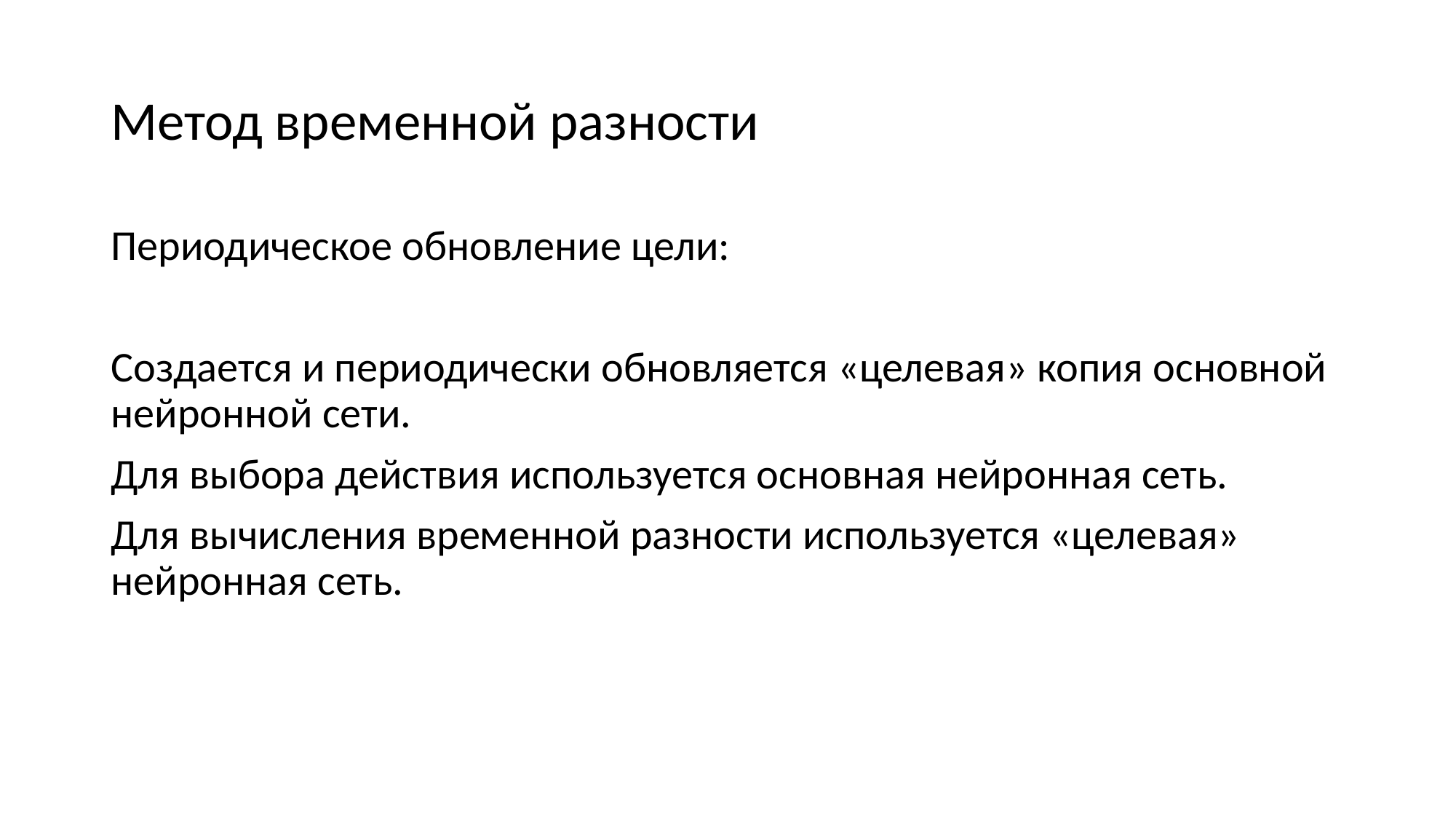

# Метод временной разности
Периодическое обновление цели:

Создается и периодически обновляется «целевая» копия основной нейронной сети.
Для выбора действия используется основная нейронная сеть.
Для вычисления временной разности используется «целевая» нейронная сеть.